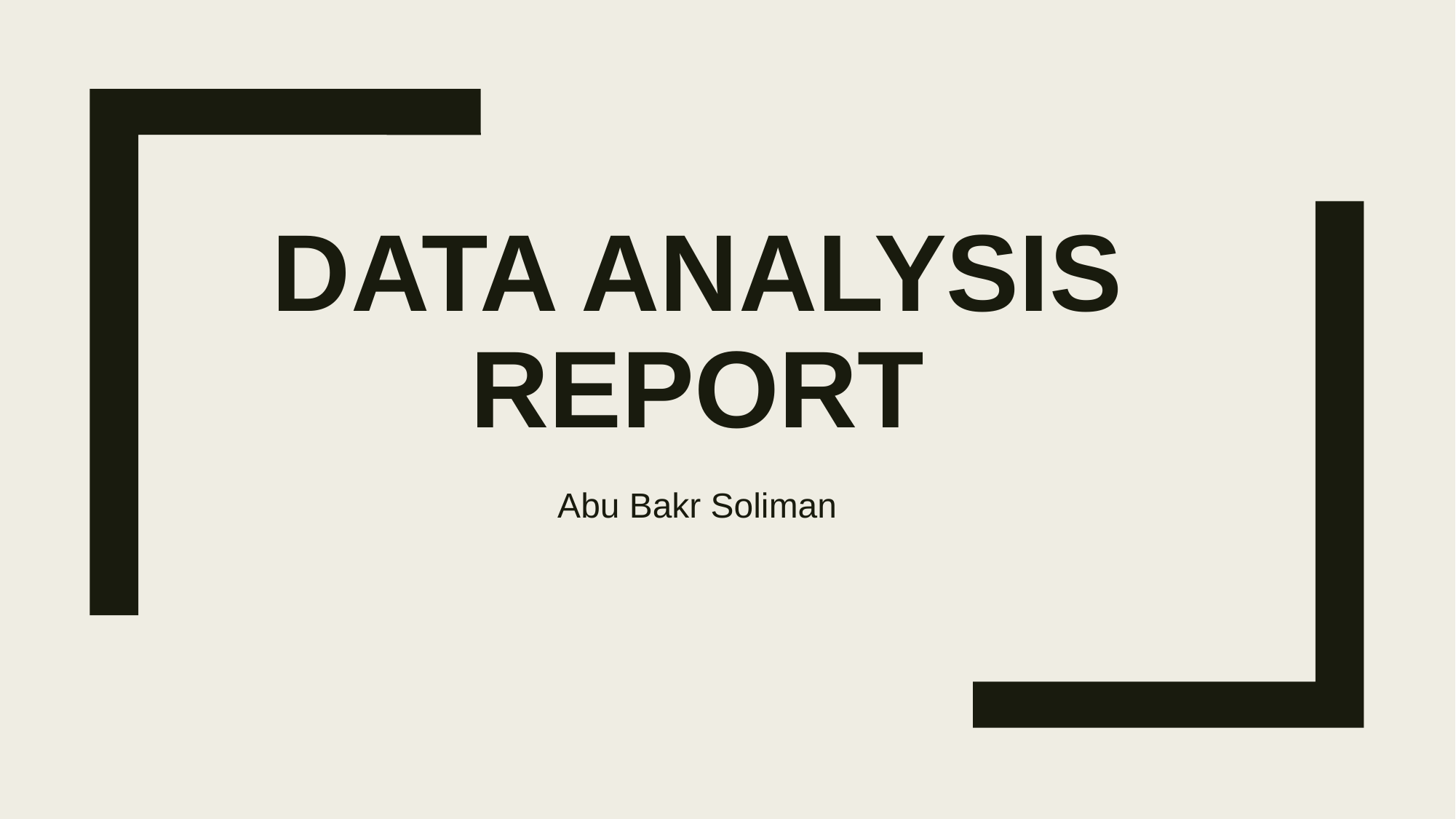

# Data Analysis Report
Abu Bakr Soliman